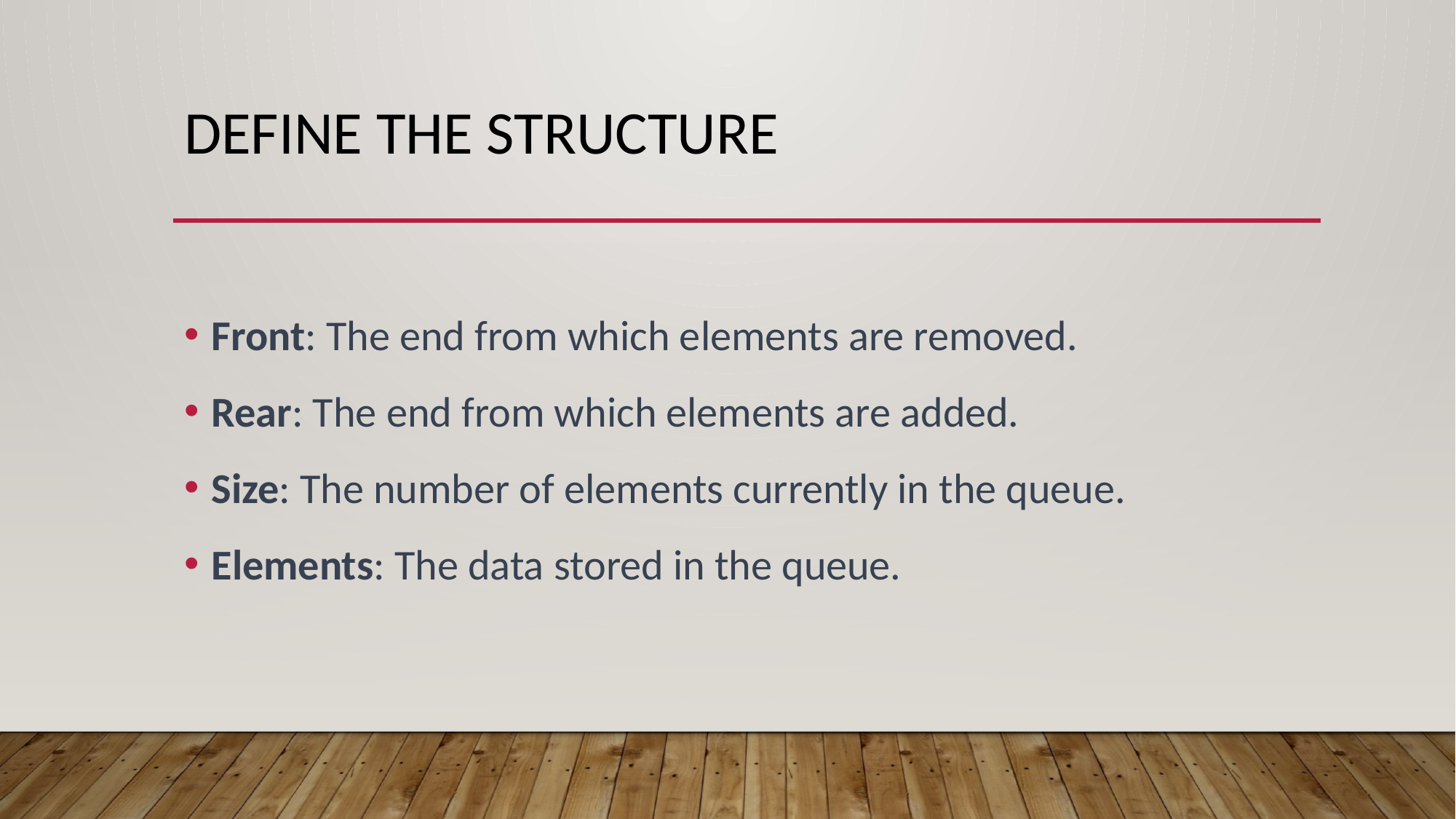

# Define the Structure
Front: The end from which elements are removed.
Rear: The end from which elements are added.
Size: The number of elements currently in the queue.
Elements: The data stored in the queue.